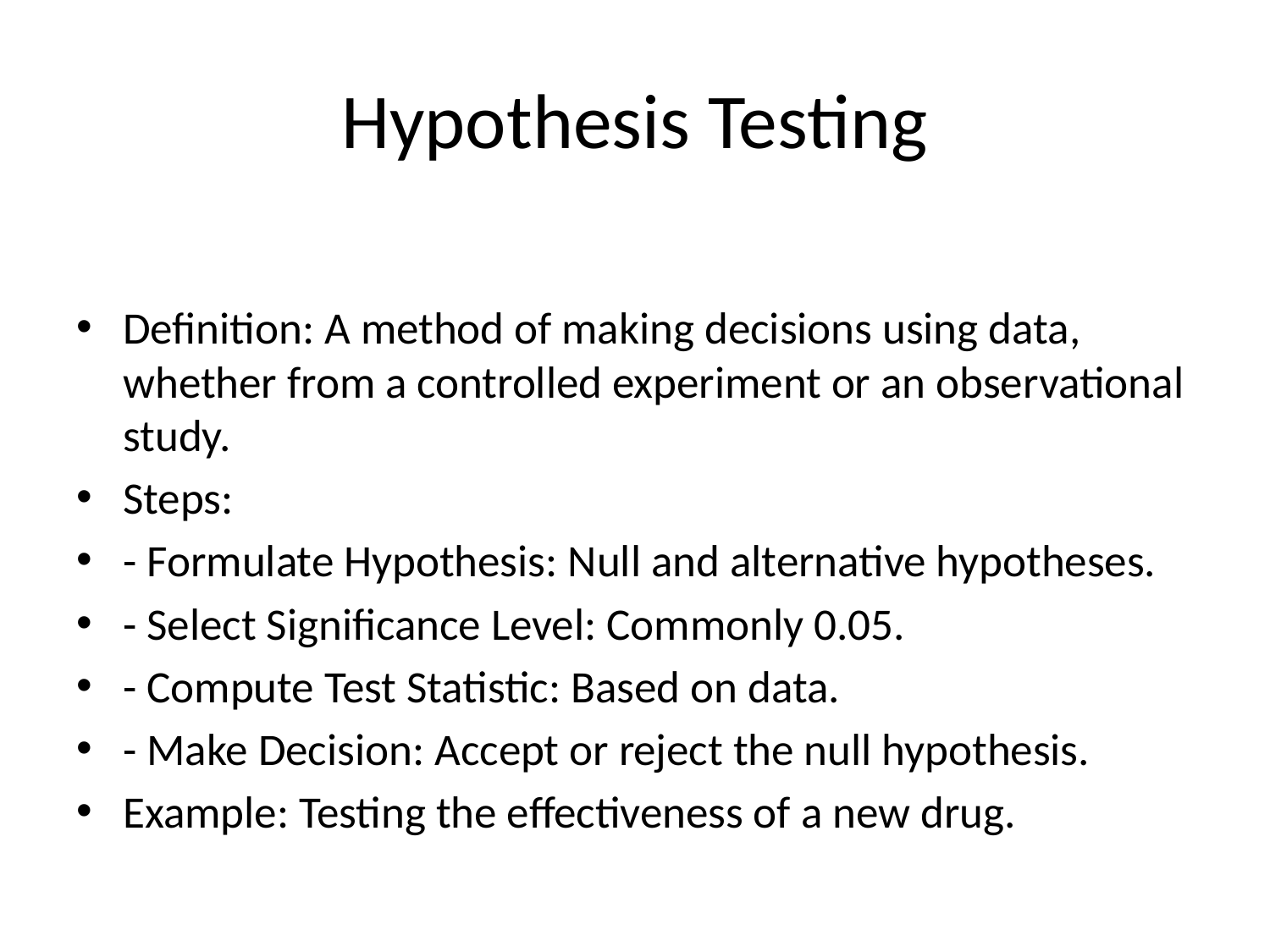

# Hypothesis Testing

Definition: A method of making decisions using data, whether from a controlled experiment or an observational study.
Steps:
- Formulate Hypothesis: Null and alternative hypotheses.
- Select Significance Level: Commonly 0.05.
- Compute Test Statistic: Based on data.
- Make Decision: Accept or reject the null hypothesis.
Example: Testing the effectiveness of a new drug.